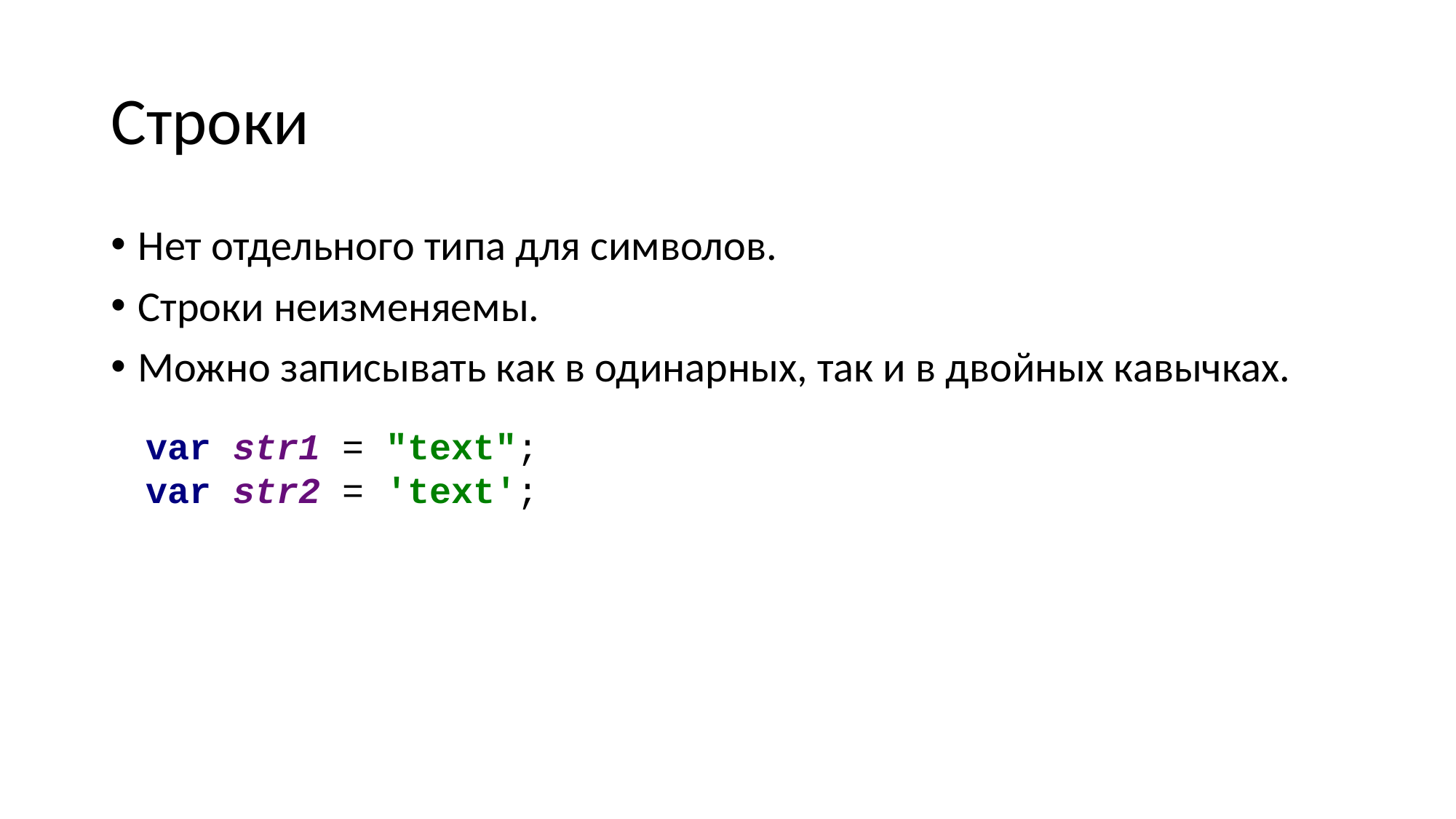

# Строки
Нет отдельного типа для символов.
Строки неизменяемы.
Можно записывать как в одинарных, так и в двойных кавычках.
var str1 = "text";
var str2 = 'text';